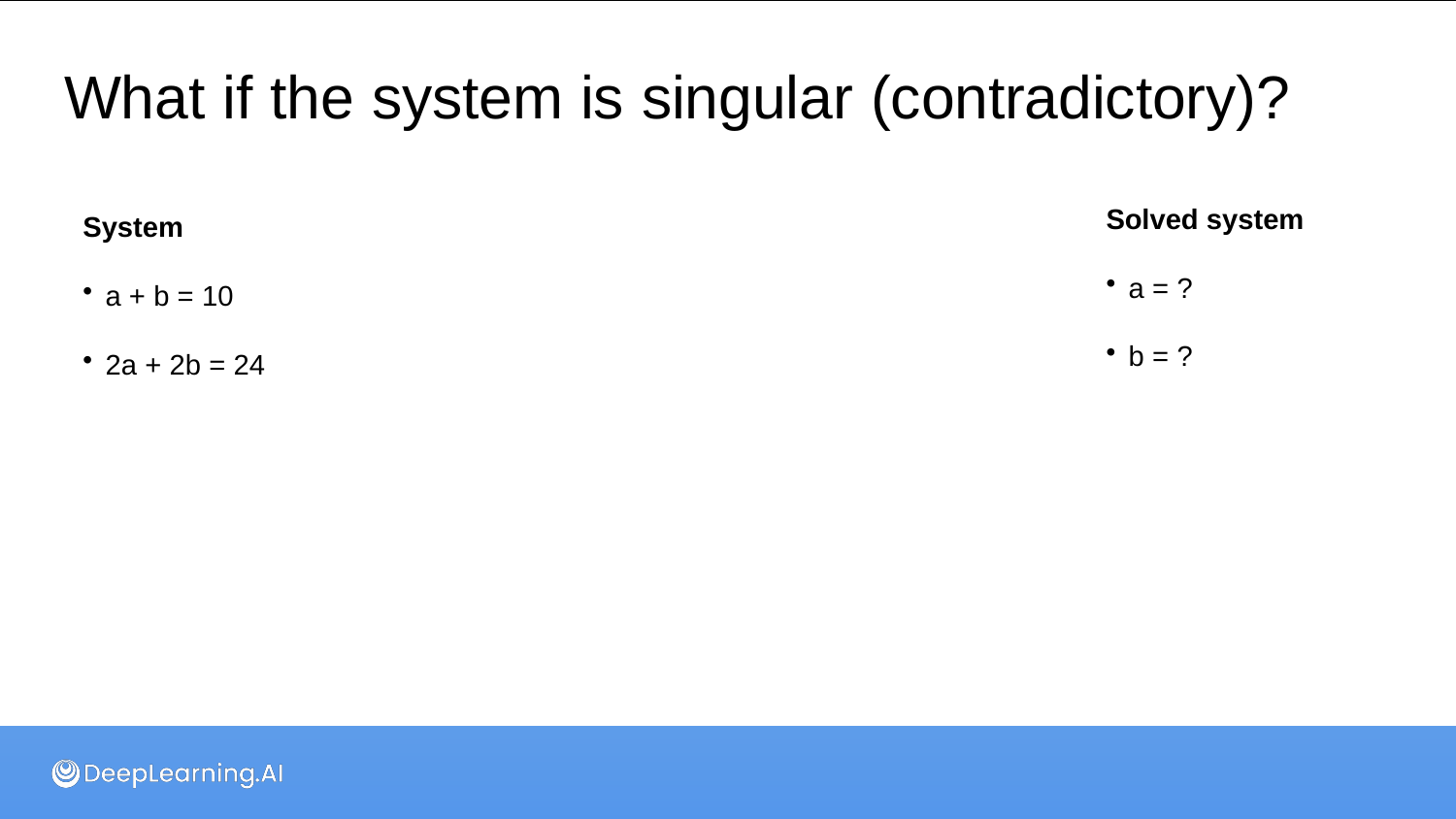

# What if the system is singular (contradictory)?
Solved system
System
a = ?
a + b = 10
b = ?
2a + 2b = 24